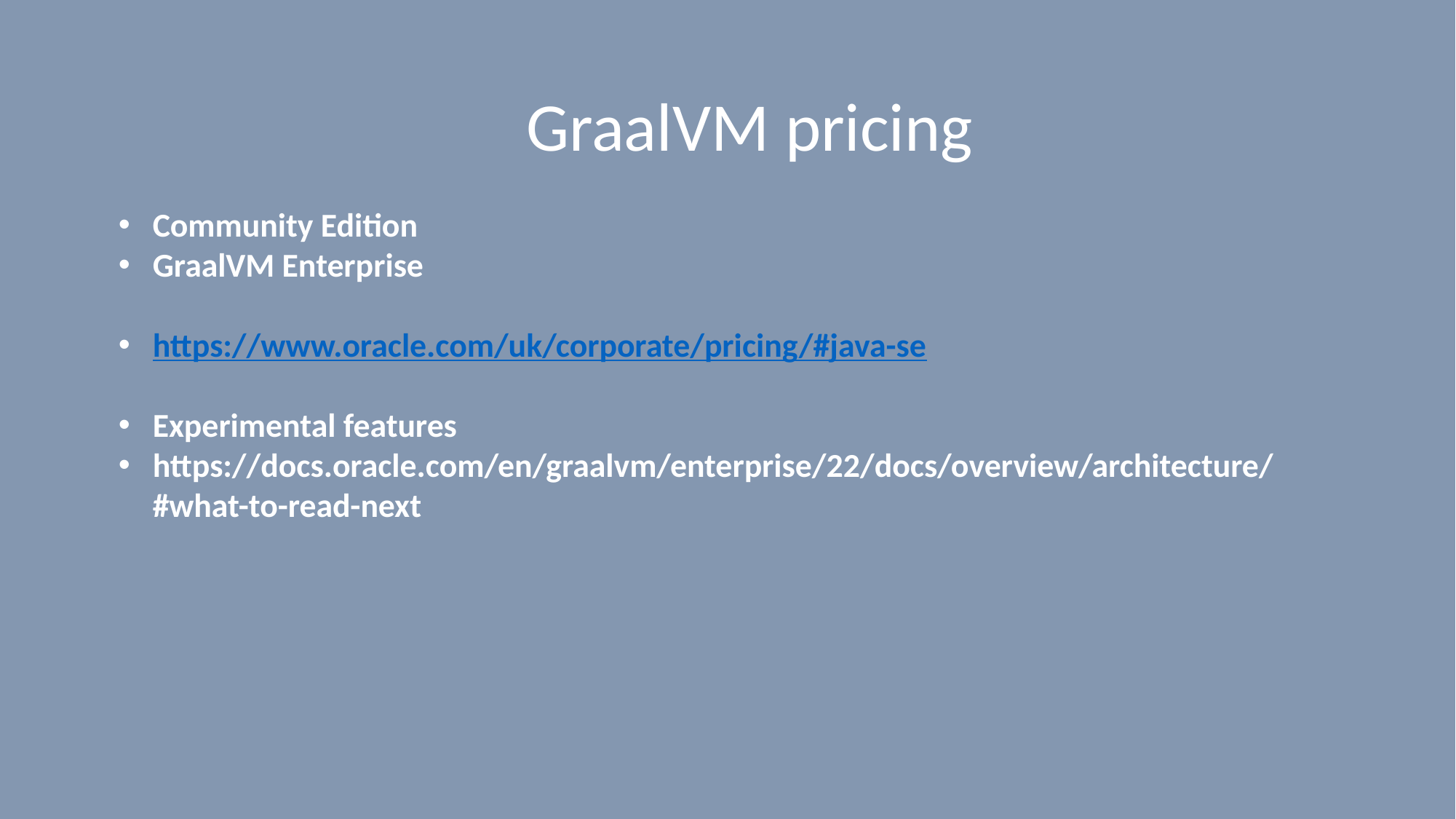

# GraalVM pricing
Community Edition
GraalVM Enterprise

https://www.oracle.com/uk/corporate/pricing/#java-se

Experimental features
https://docs.oracle.com/en/graalvm/enterprise/22/docs/overview/architecture/#what-to-read-next